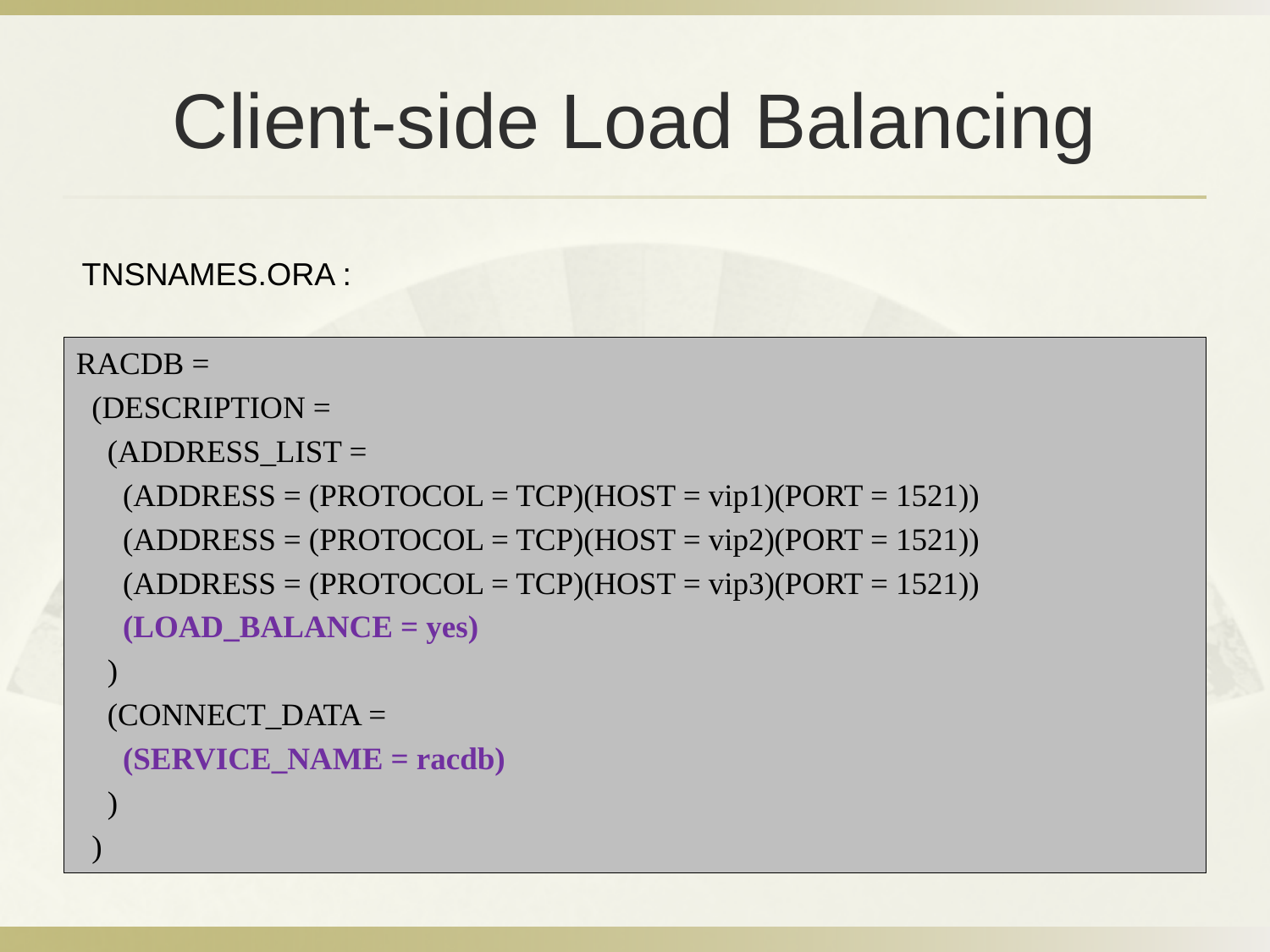

# Client-side Load Balancing
TNSNAMES.ORA :
RACDB =
  (DESCRIPTION =
    (ADDRESS_LIST =
      (ADDRESS = (PROTOCOL = TCP)(HOST = vip1)(PORT = 1521))
      (ADDRESS = (PROTOCOL = TCP)(HOST = vip2)(PORT = 1521))
      (ADDRESS = (PROTOCOL = TCP)(HOST = vip3)(PORT = 1521))
      (LOAD_BALANCE = yes)
    )
    (CONNECT_DATA =
      (SERVICE_NAME = racdb)
    )
  )